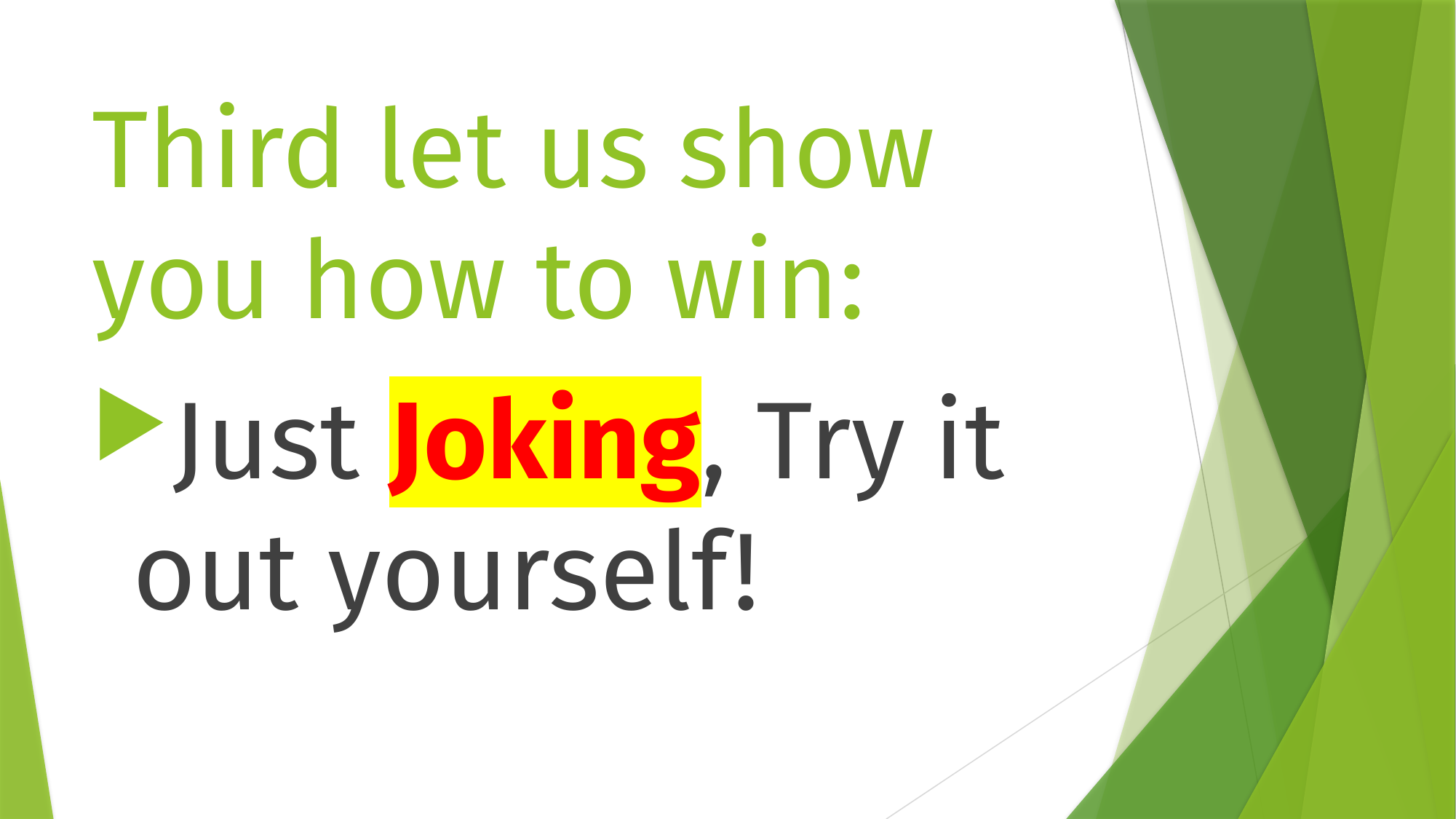

# Third let us show you how to win:
Just Joking, Try it out yourself!